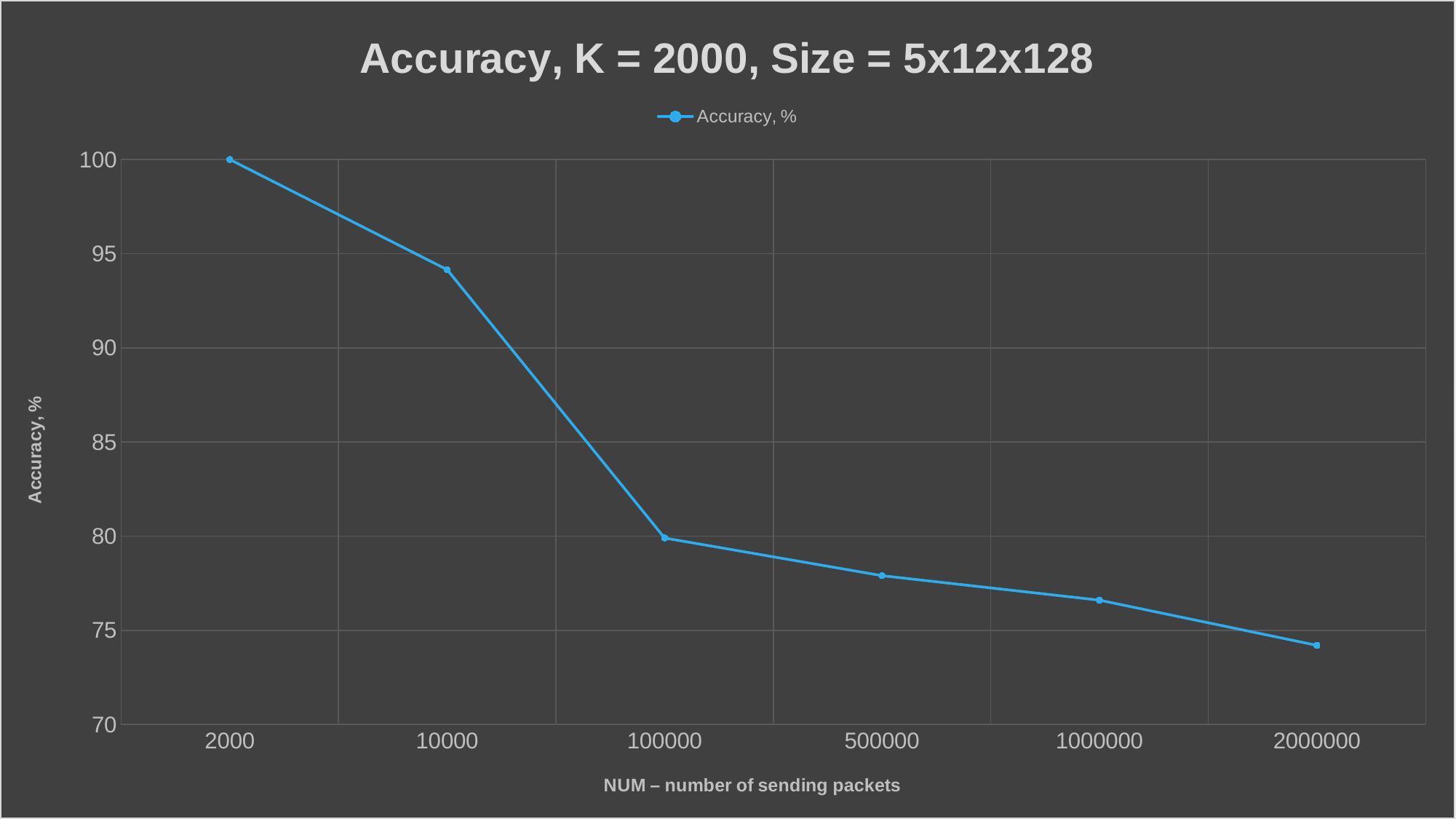

### Chart: Accuracy, K = 2000, Size = 5x12x128

| Category | Accuracy, % |
|---|---|
| 2000 | 100.0 |
| 10000 | 94.15 |
| 100000 | 79.9 |
| 500000 | 77.9 |
| 1000000 | 76.6 |
| 2000000 | 74.2 |